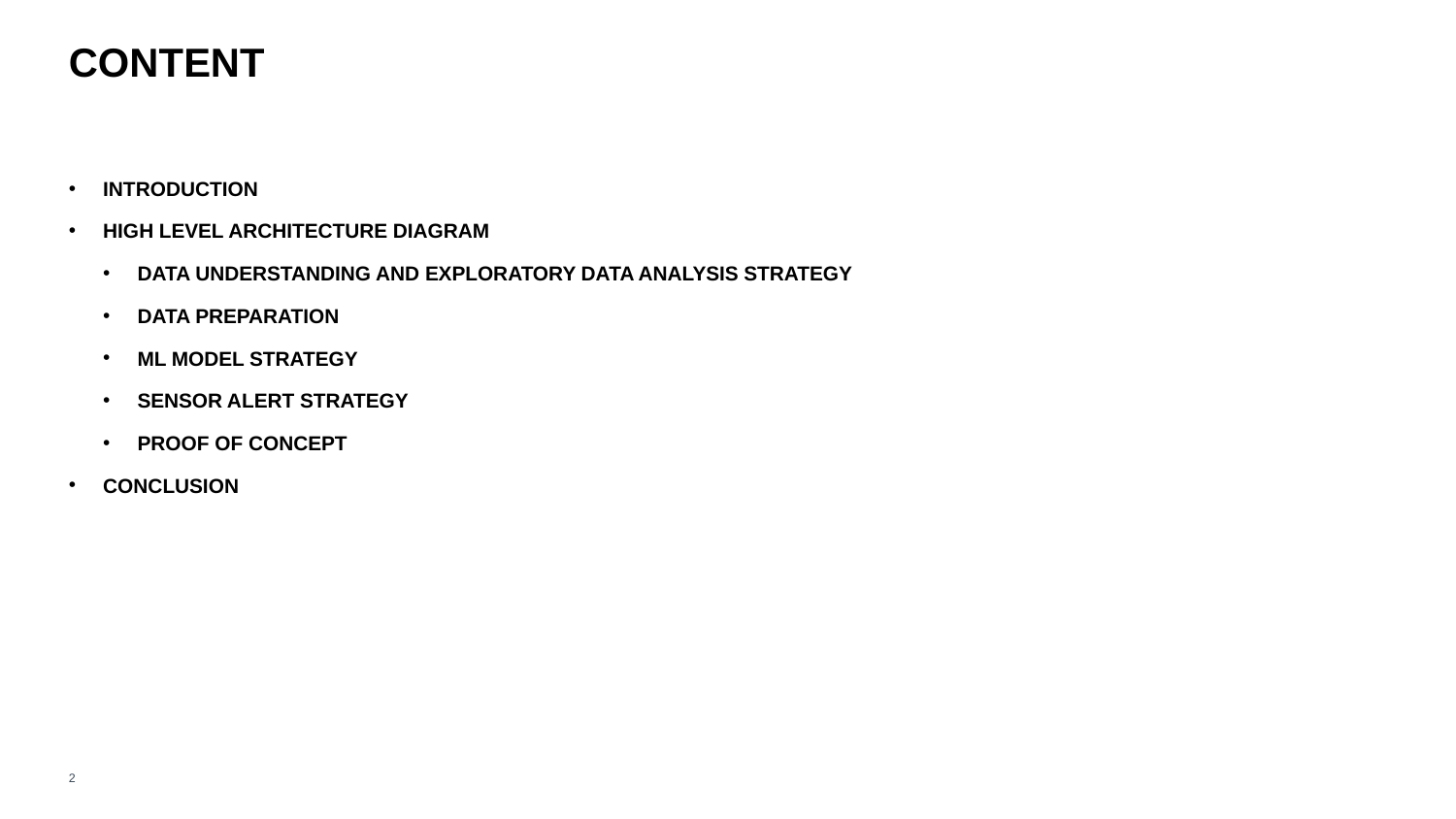

# CONTENT
INTRODUCTION
HIGH LEVEL ARCHITECTURE DIAGRAM
DATA UNDERSTANDING AND EXPLORATORY DATA ANALYSIS STRATEGY
DATA PREPARATION
ML MODEL STRATEGY
SENSOR ALERT STRATEGY
PROOF OF CONCEPT
CONCLUSION